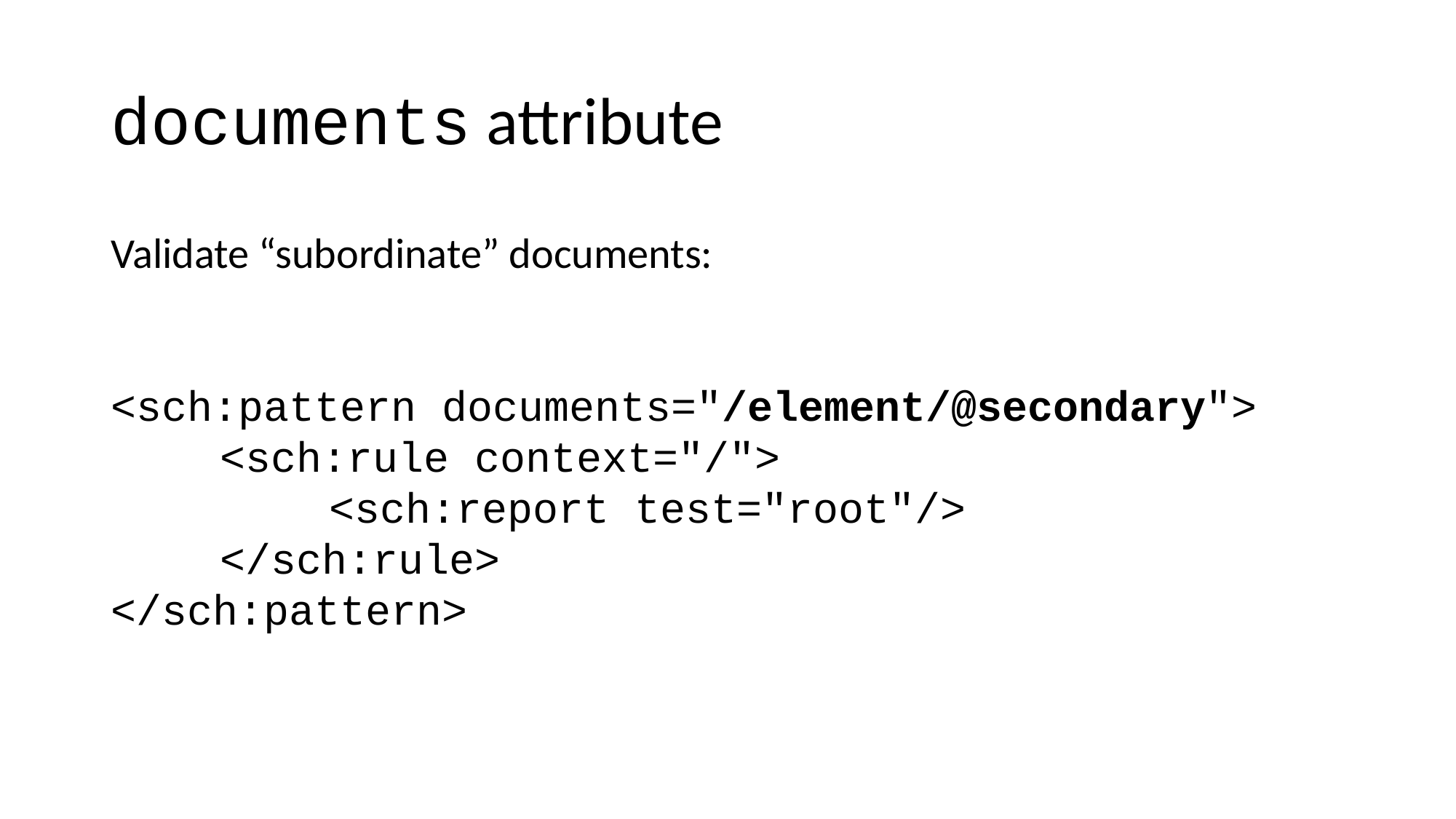

# documents attribute
Validate “subordinate” documents:

<sch:pattern documents="/element/@secondary">
	<sch:rule context="/">
		<sch:report test="root"/>
	</sch:rule>
</sch:pattern>